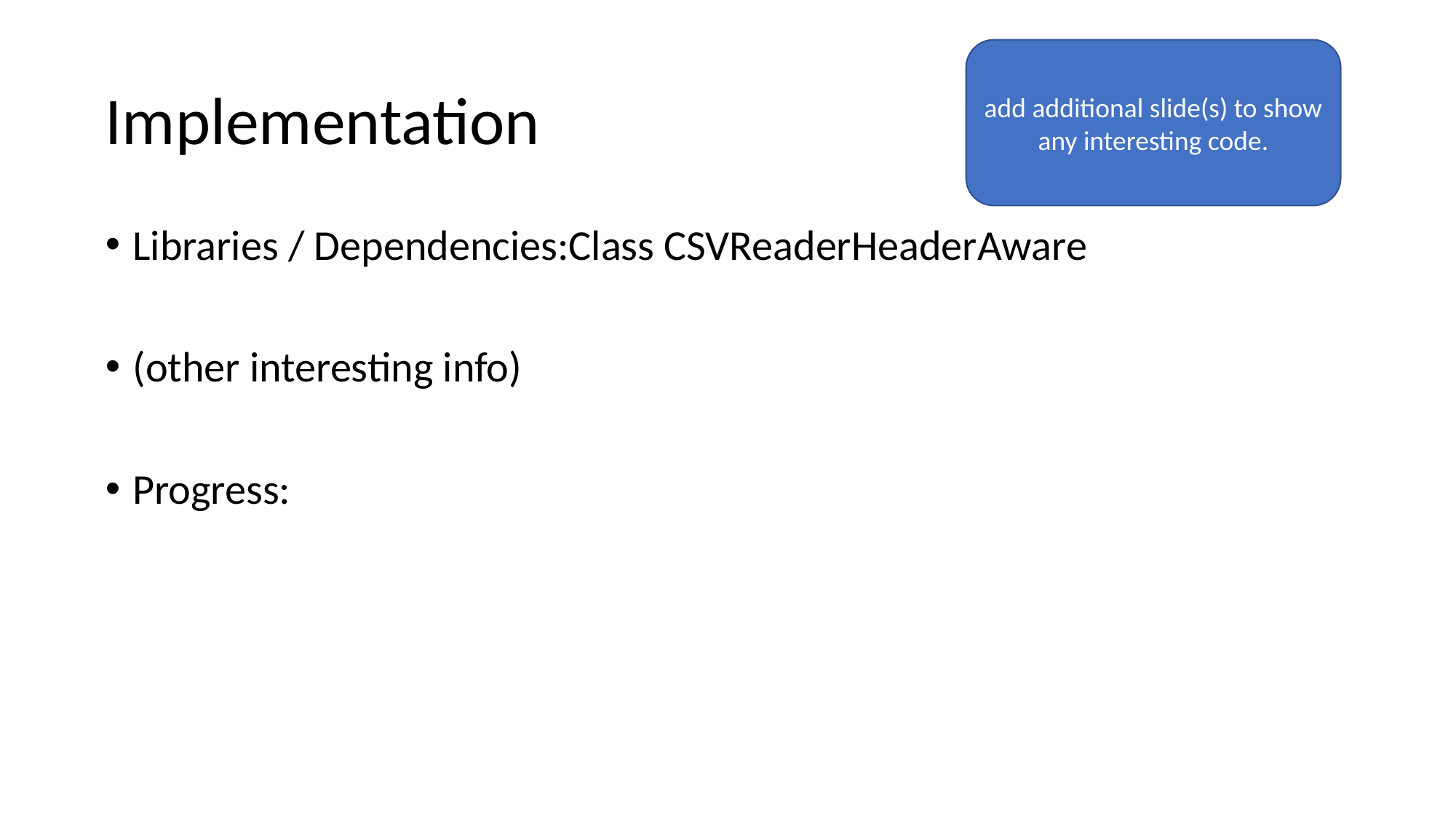

add additional slide(s) to show any interesting code.
# Implementation
Libraries / Dependencies:Class CSVReaderHeaderAware

(other interesting info)

Progress:
10